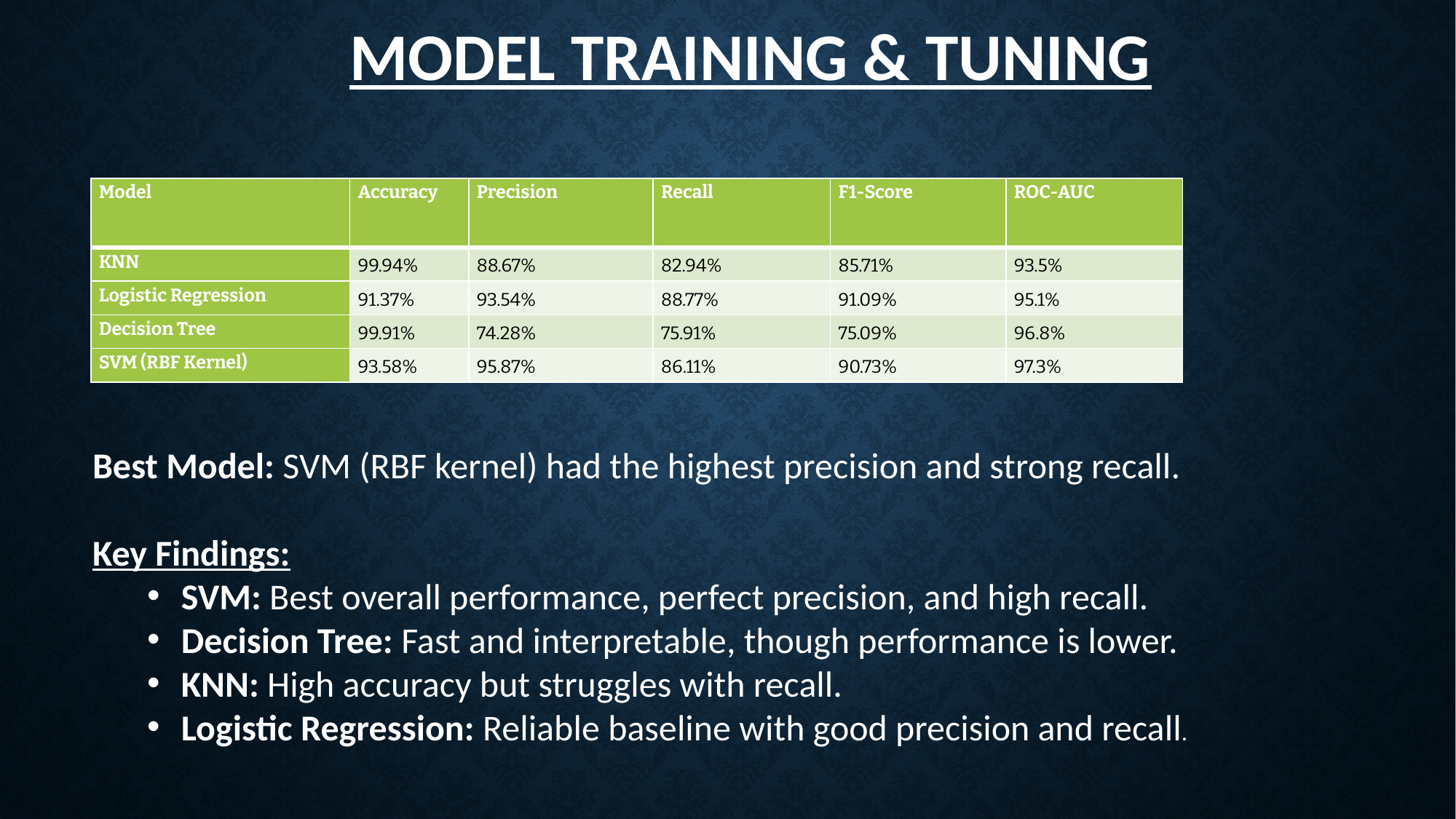

# Model Training & Tuning

| Model | Accuracy | Precision | Recall | F1-Score | ROC-AUC |
| --- | --- | --- | --- | --- | --- |
| KNN | 99.94% | 88.67% | 82.94% | 85.71% | 93.5% |
| Logistic Regression | 91.37% | 93.54% | 88.77% | 91.09% | 95.1% |
| Decision Tree | 99.91% | 74.28% | 75.91% | 75.09% | 96.8% |
| SVM (RBF Kernel) | 93.58% | 95.87% | 86.11% | 90.73% | 97.3% |

Best Model: SVM (RBF kernel) had the highest precision and strong recall.

Key Findings:
SVM: Best overall performance, perfect precision, and high recall.
Decision Tree: Fast and interpretable, though performance is lower.
KNN: High accuracy but struggles with recall.
Logistic Regression: Reliable baseline with good precision and recall.